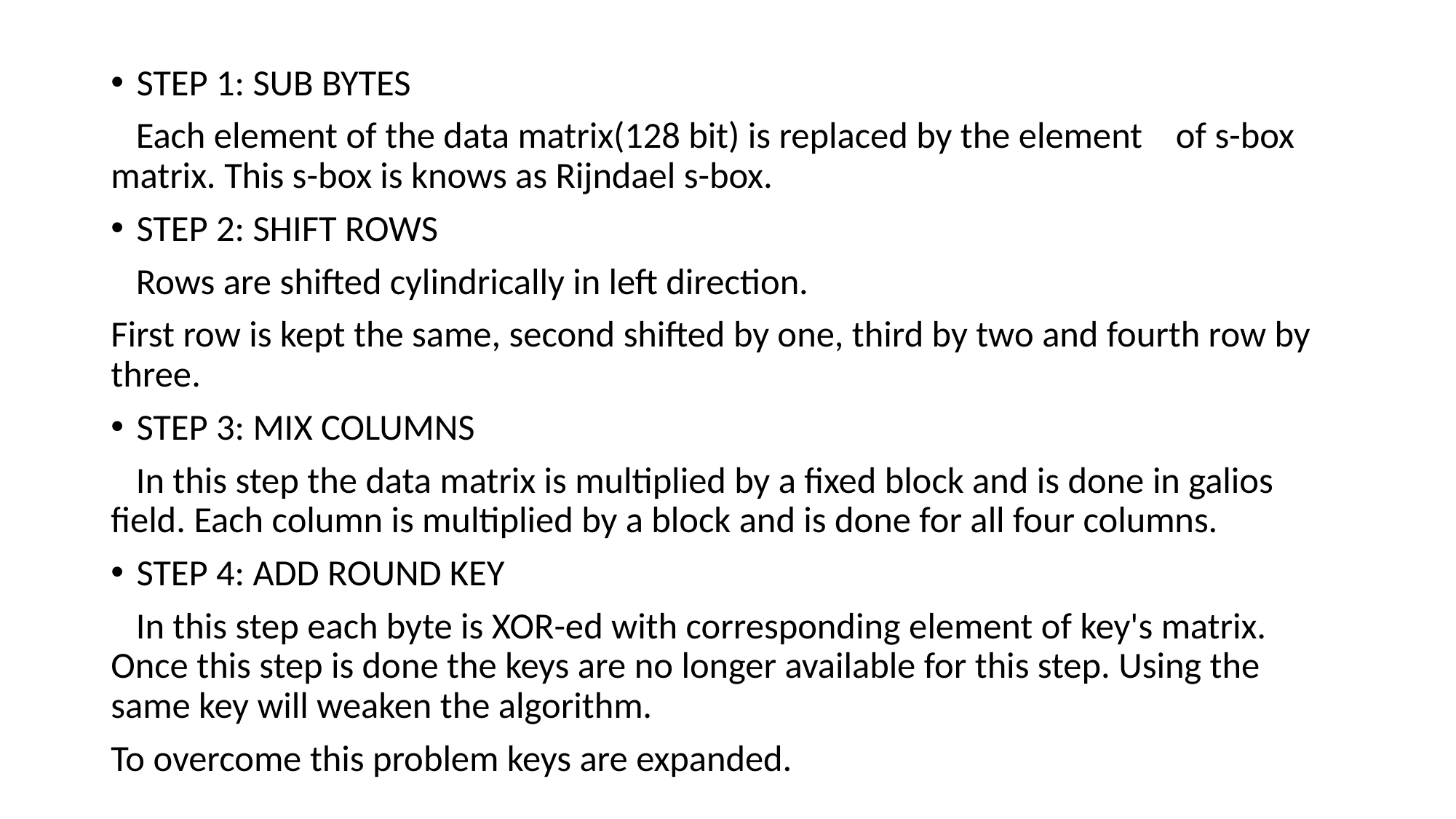

STEP 1: SUB BYTES
   Each element of the data matrix(128 bit) is replaced by the element    of s-box matrix. This s-box is knows as Rijndael s-box.
STEP 2: SHIFT ROWS
   Rows are shifted cylindrically in left direction.
First row is kept the same, second shifted by one, third by two and fourth row by three.
STEP 3: MIX COLUMNS
   In this step the data matrix is multiplied by a fixed block and is done in galios field. Each column is multiplied by a block and is done for all four columns.
STEP 4: ADD ROUND KEY
   In this step each byte is XOR-ed with corresponding element of key's matrix. Once this step is done the keys are no longer available for this step. Using the same key will weaken the algorithm.
To overcome this problem keys are expanded.